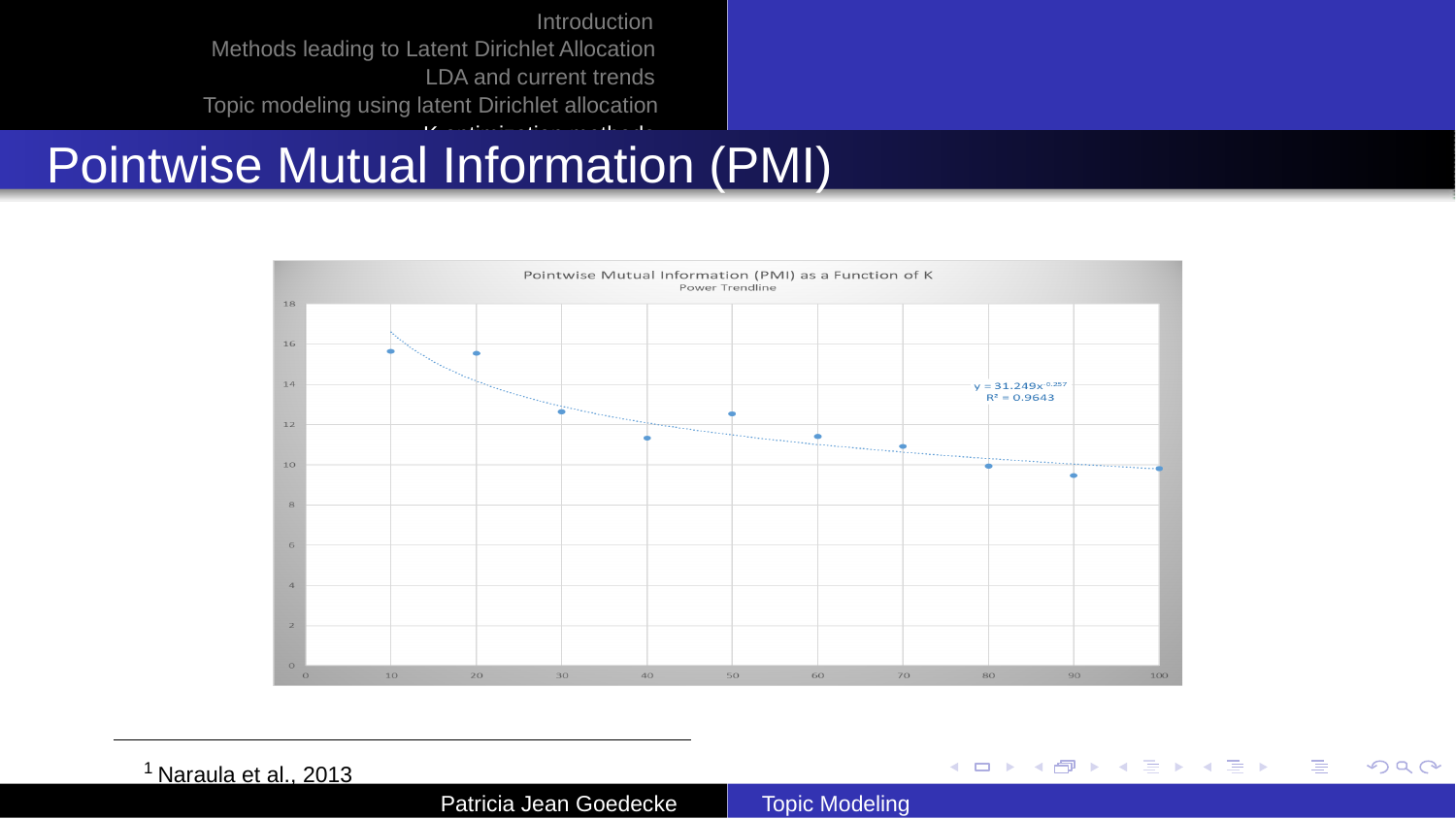

Introduction  Methods leading to Latent Dirichlet Allocation
LDA and current trends  Topic modeling using latent Dirichlet allocation
K optimization methods
Pointwise Mutual Information (PMI)

1 Naraula et al., 2013

Patricia Jean Goedecke
Topic Modeling